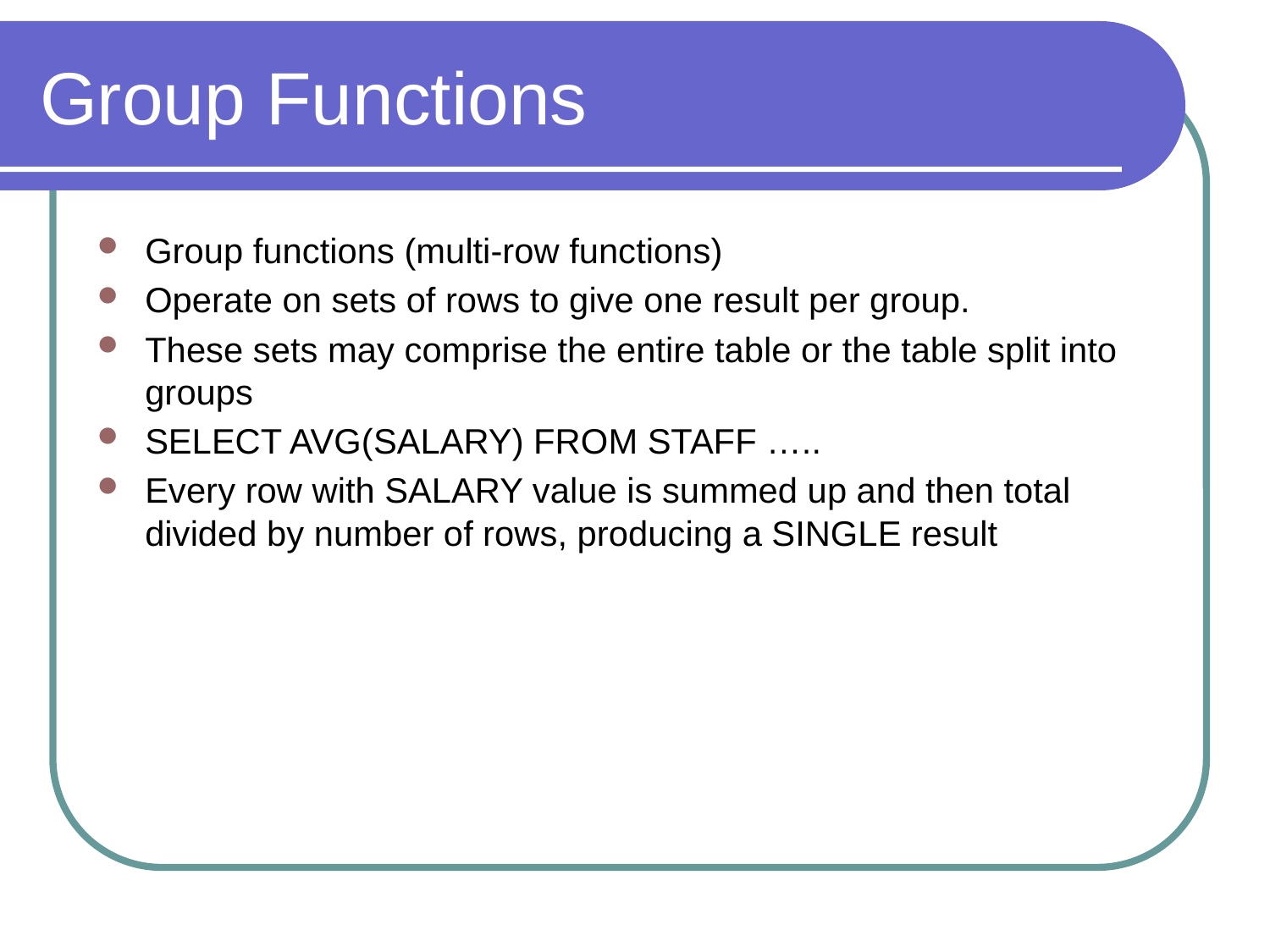

# Group Functions
Group functions (multi-row functions)
Operate on sets of rows to give one result per group.
These sets may comprise the entire table or the table split into groups
SELECT AVG(SALARY) FROM STAFF …..
Every row with SALARY value is summed up and then total divided by number of rows, producing a SINGLE result